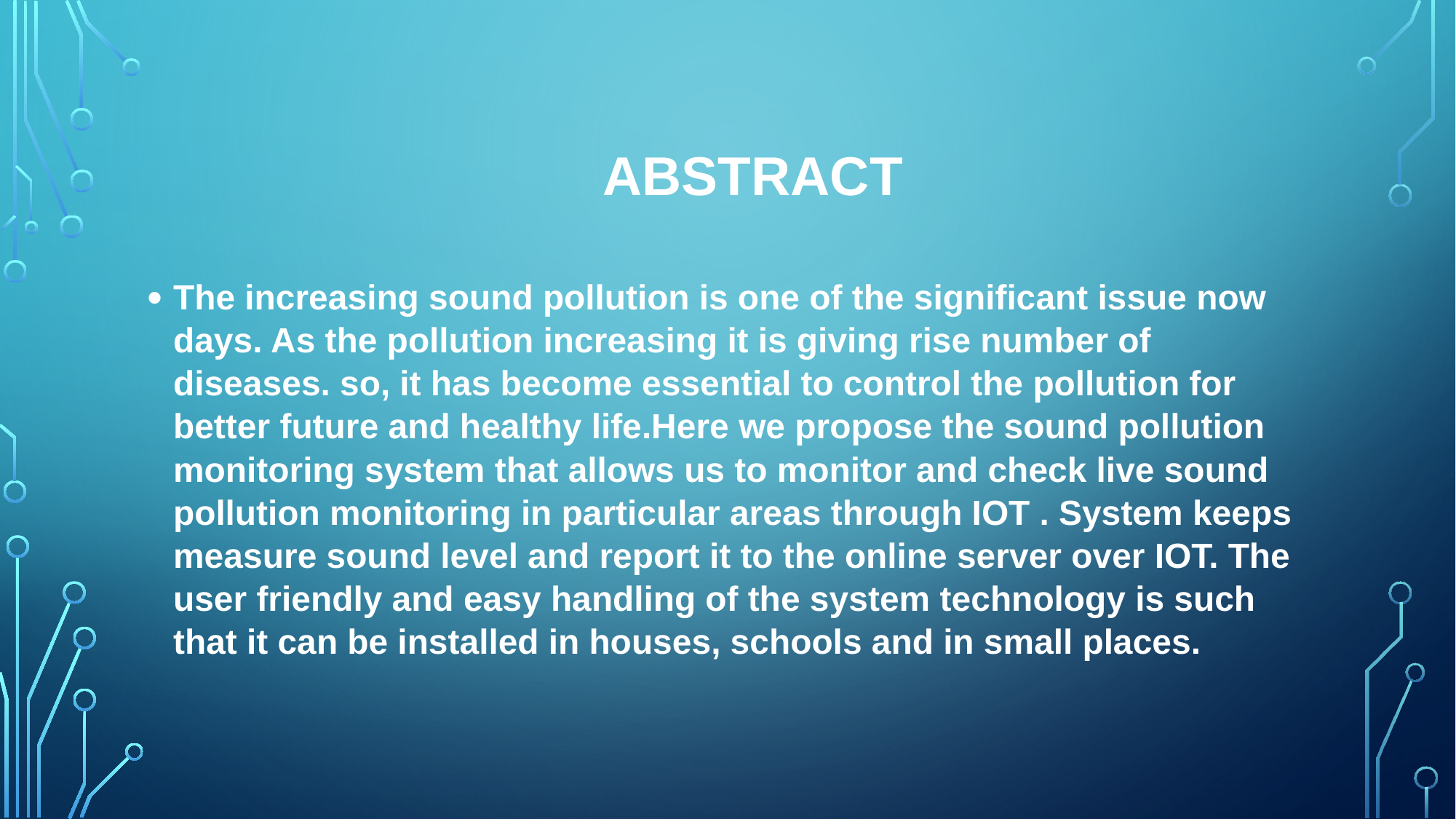

# Abstract
The increasing sound pollution is one of the significant issue now days. As the pollution increasing it is giving rise number of diseases. so, it has become essential to control the pollution for better future and healthy life.Here we propose the sound pollution monitoring system that allows us to monitor and check live sound pollution monitoring in particular areas through IOT . System keeps measure sound level and report it to the online server over IOT. The user friendly and easy handling of the system technology is such that it can be installed in houses, schools and in small places.